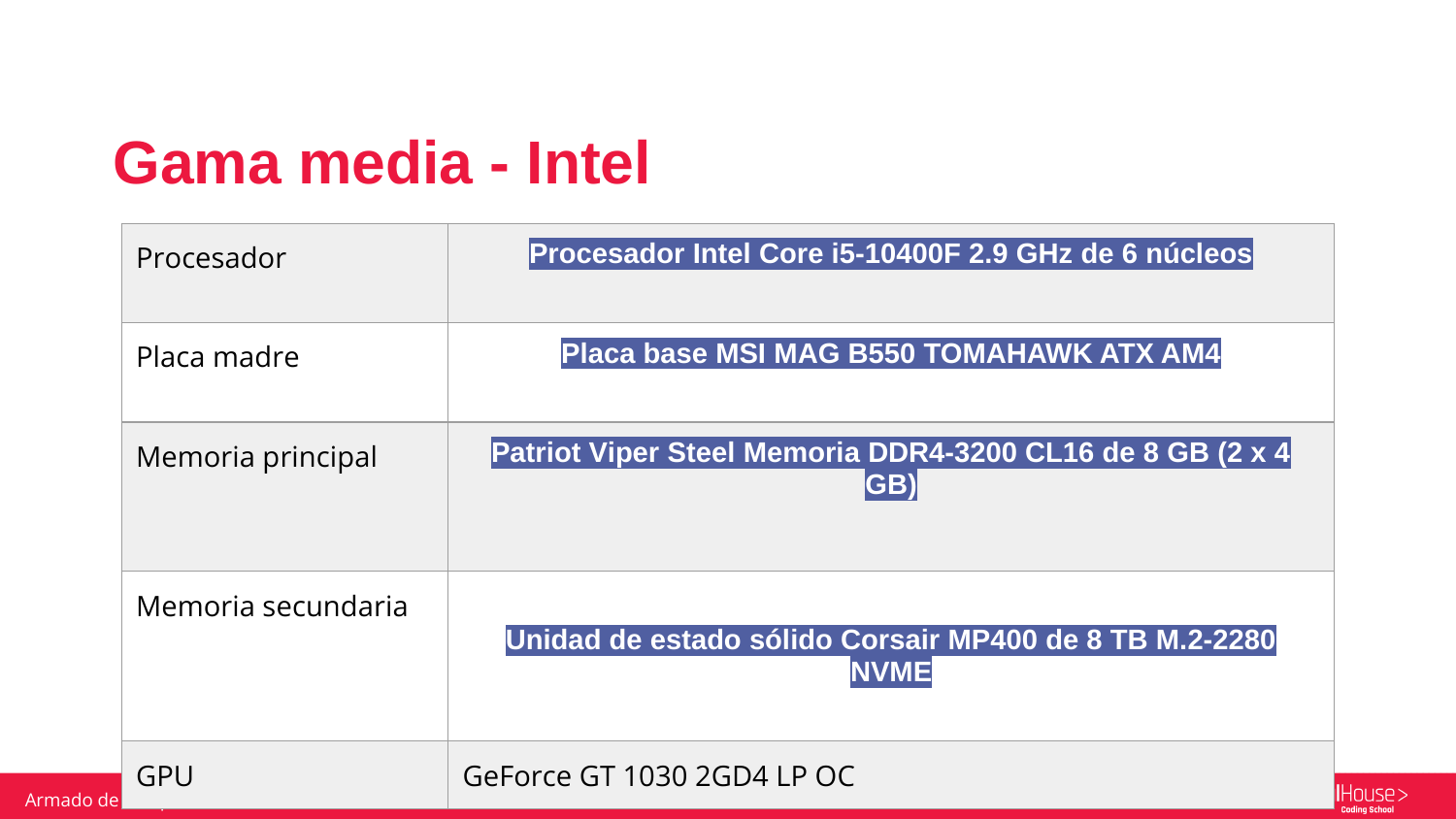

Gama media - Intel
| Procesador | Procesador Intel Core i5-10400F 2.9 GHz de 6 núcleos |
| --- | --- |
| Placa madre | Placa base MSI MAG B550 TOMAHAWK ATX AM4 |
| Memoria principal | Patriot Viper Steel Memoria DDR4-3200 CL16 de 8 GB (2 x 4 GB) |
| Memoria secundaria | Unidad de estado sólido Corsair MP400 de 8 TB M.2-2280 NVME |
| GPU | GeForce GT 1030 2GD4 LP OC |